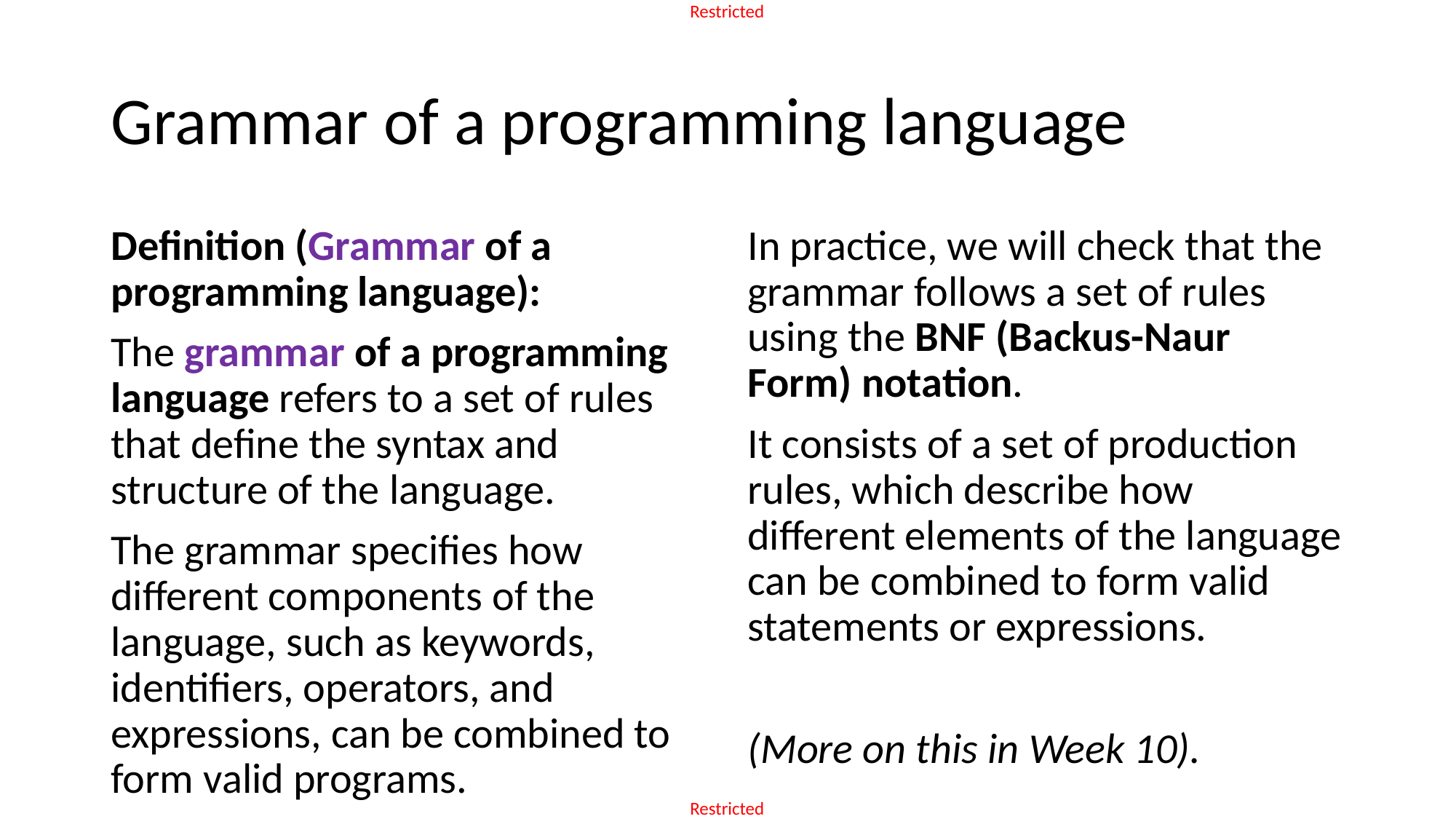

# Grammar of a programming language
Definition (Grammar of a programming language):
The grammar of a programming language refers to a set of rules that define the syntax and structure of the language.
The grammar specifies how different components of the language, such as keywords, identifiers, operators, and expressions, can be combined to form valid programs.

In practice, we will check that the grammar follows a set of rules using the BNF (Backus-Naur Form) notation.
It consists of a set of production rules, which describe how different elements of the language can be combined to form valid statements or expressions.

(More on this in Week 10).